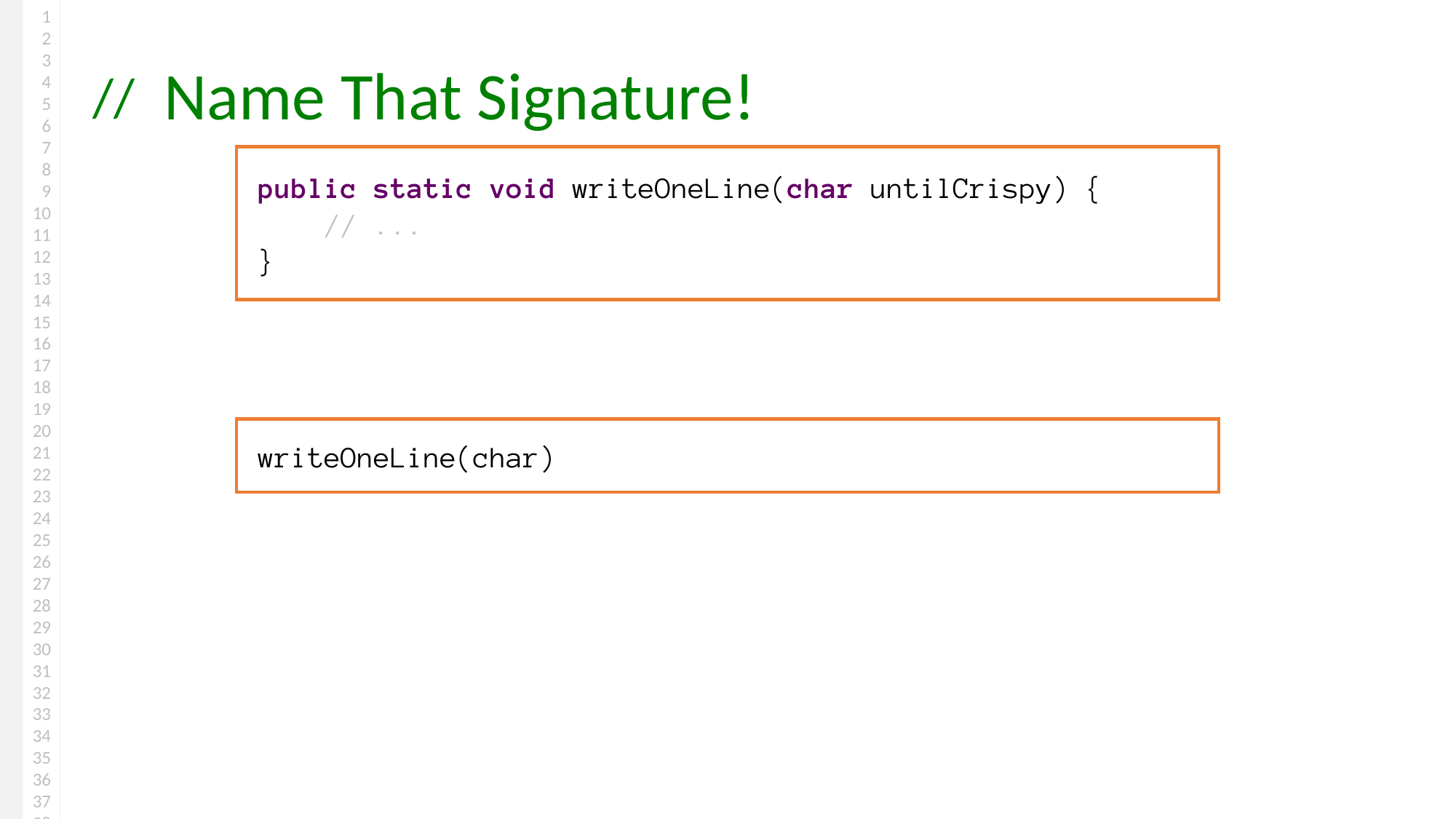

# Name That Signature!
public static void writeOneLine(char untilCrispy) {
    // ...
}
writeOneLine(char)